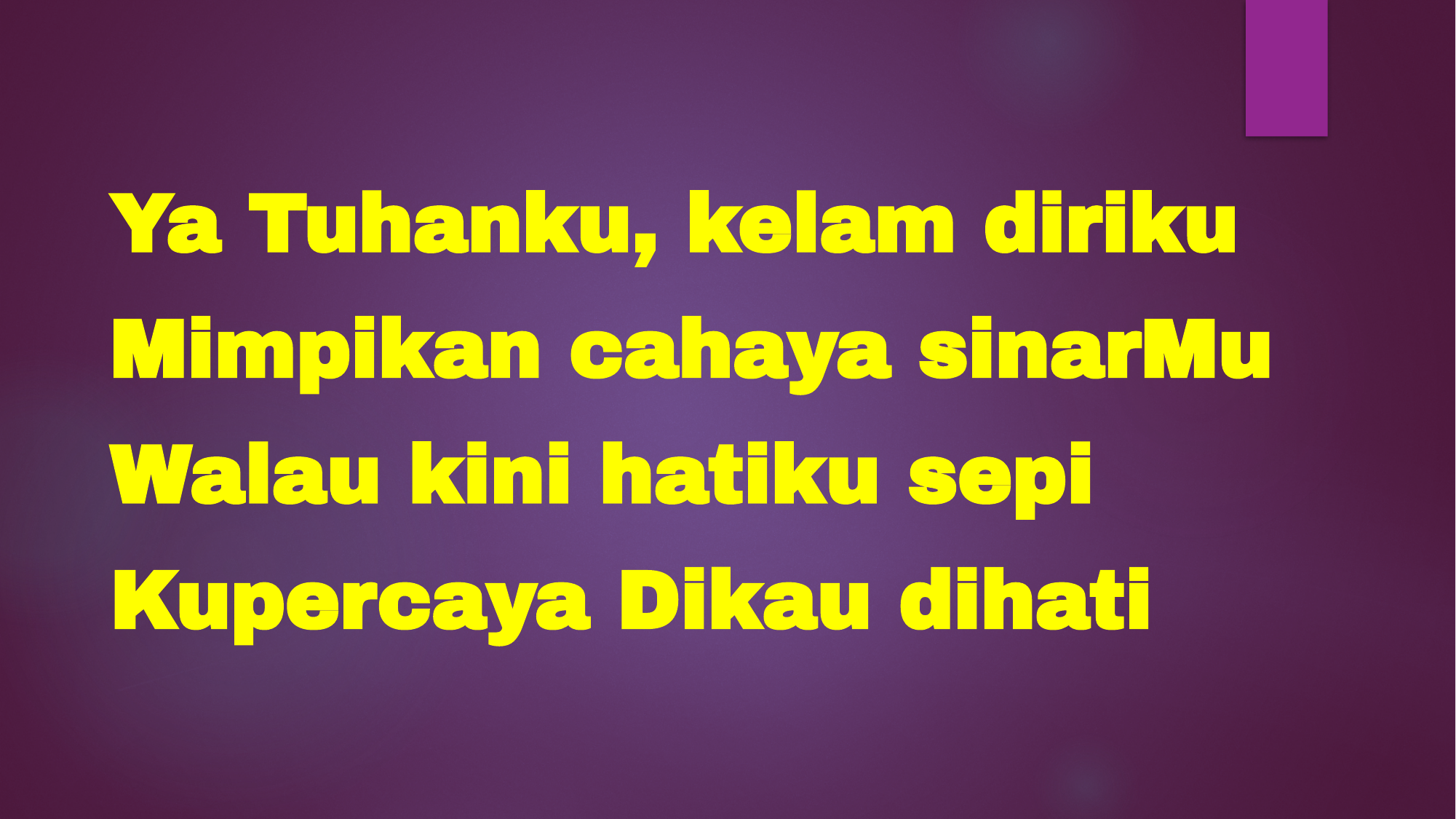

Ya Tuhanku, kelam diriku
Mimpikan cahaya sinarMu
Walau kini hatiku sepi
Kupercaya Dikau dihati